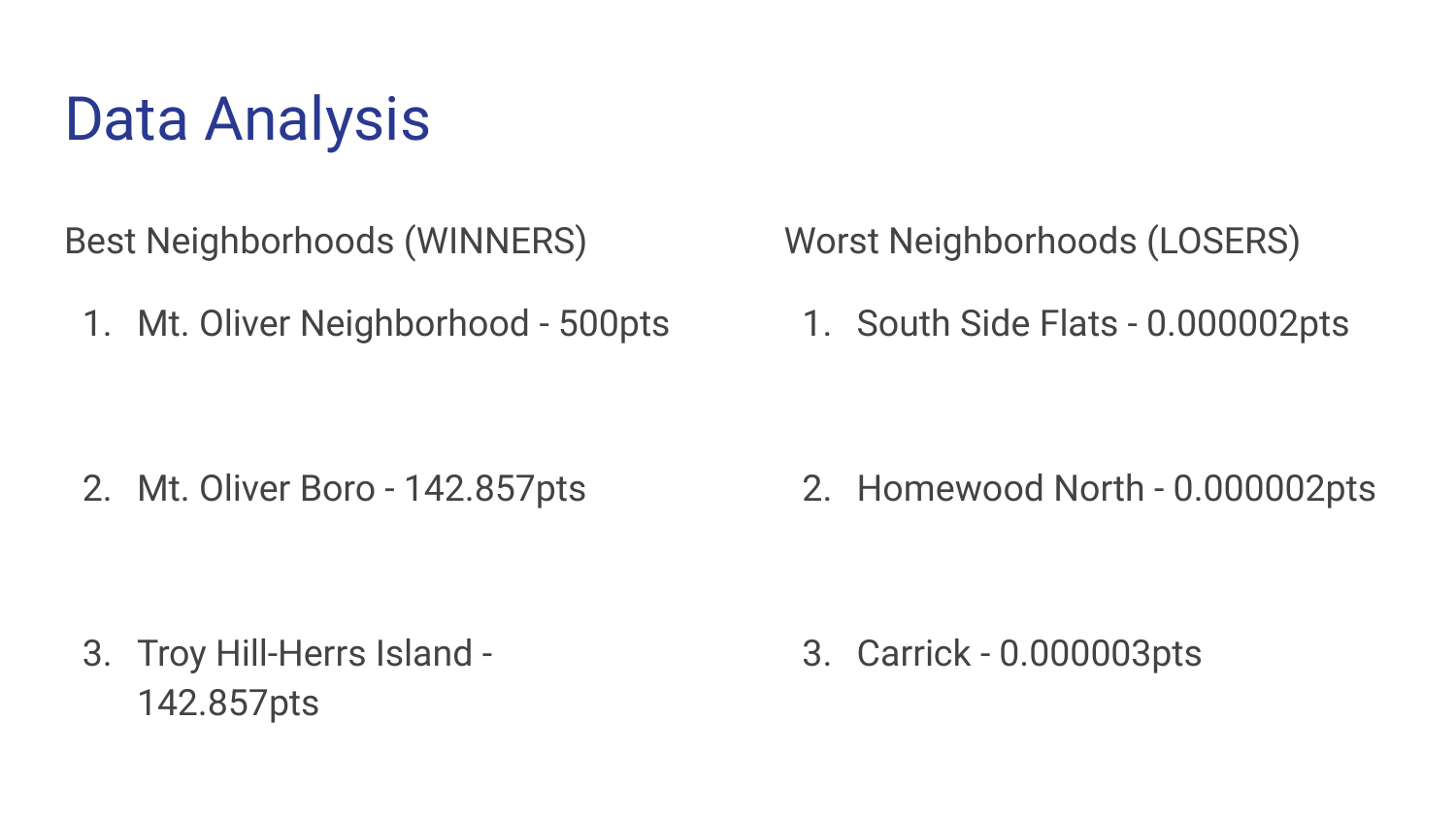

# Data Analysis
Best Neighborhoods (WINNERS)
Mt. Oliver Neighborhood - 500pts

Mt. Oliver Boro - 142.857pts

Troy Hill-Herrs Island - 142.857pts

Worst Neighborhoods (LOSERS)
South Side Flats - 0.000002pts

Homewood North - 0.000002pts

Carrick - 0.000003pts